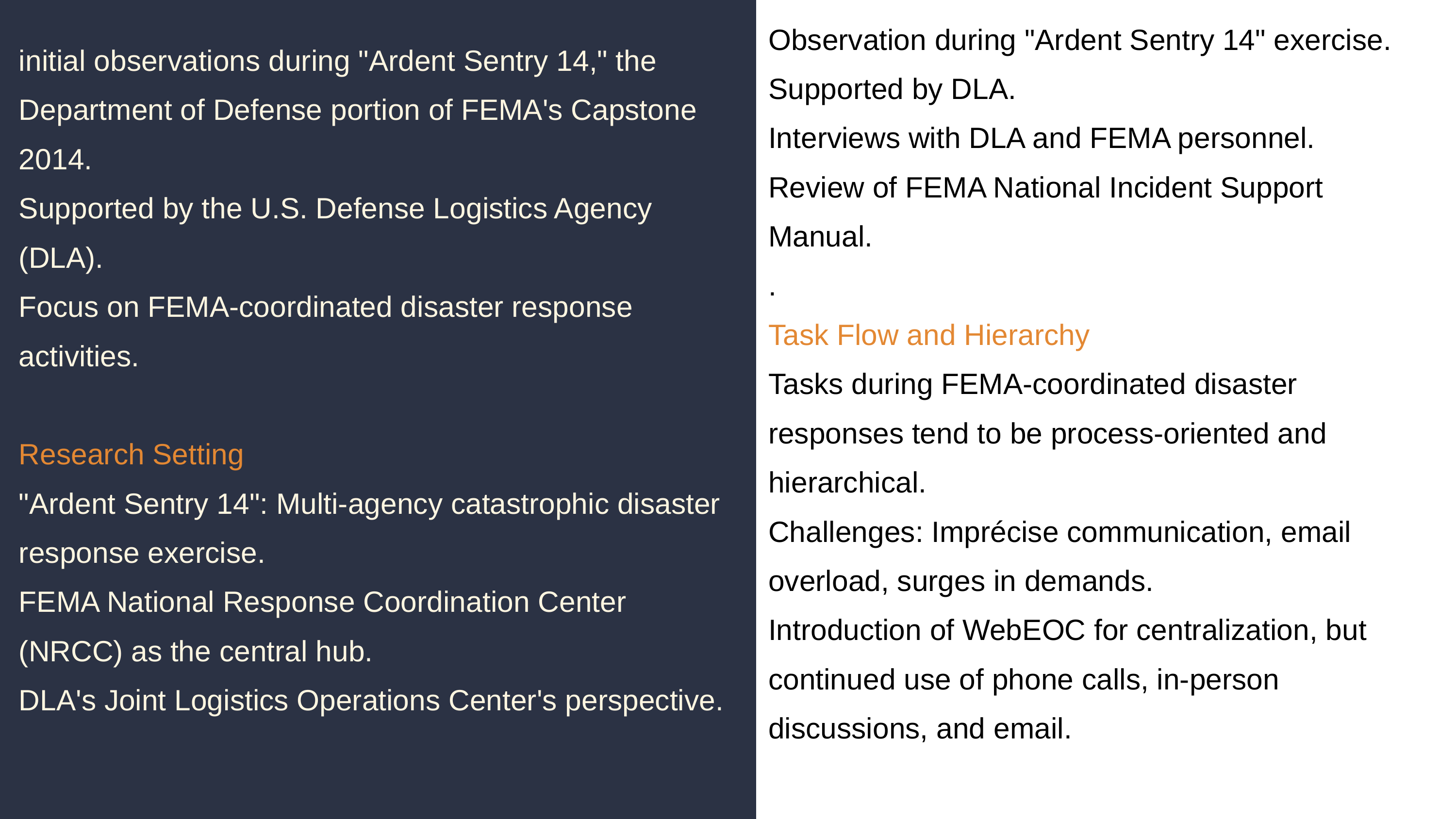

Observation during "Ardent Sentry 14" exercise.
Supported by DLA.
Interviews with DLA and FEMA personnel.
Review of FEMA National Incident Support Manual.
.
Task Flow and Hierarchy
Tasks during FEMA-coordinated disaster responses tend to be process-oriented and hierarchical.
Challenges: Imprécise communication, email overload, surges in demands.
Introduction of WebEOC for centralization, but continued use of phone calls, in-person discussions, and email.

initial observations during "Ardent Sentry 14," the Department of Defense portion of FEMA's Capstone 2014.
Supported by the U.S. Defense Logistics Agency (DLA).
Focus on FEMA-coordinated disaster response activities.

Research Setting
"Ardent Sentry 14": Multi-agency catastrophic disaster response exercise.
FEMA National Response Coordination Center (NRCC) as the central hub.
DLA's Joint Logistics Operations Center's perspective.